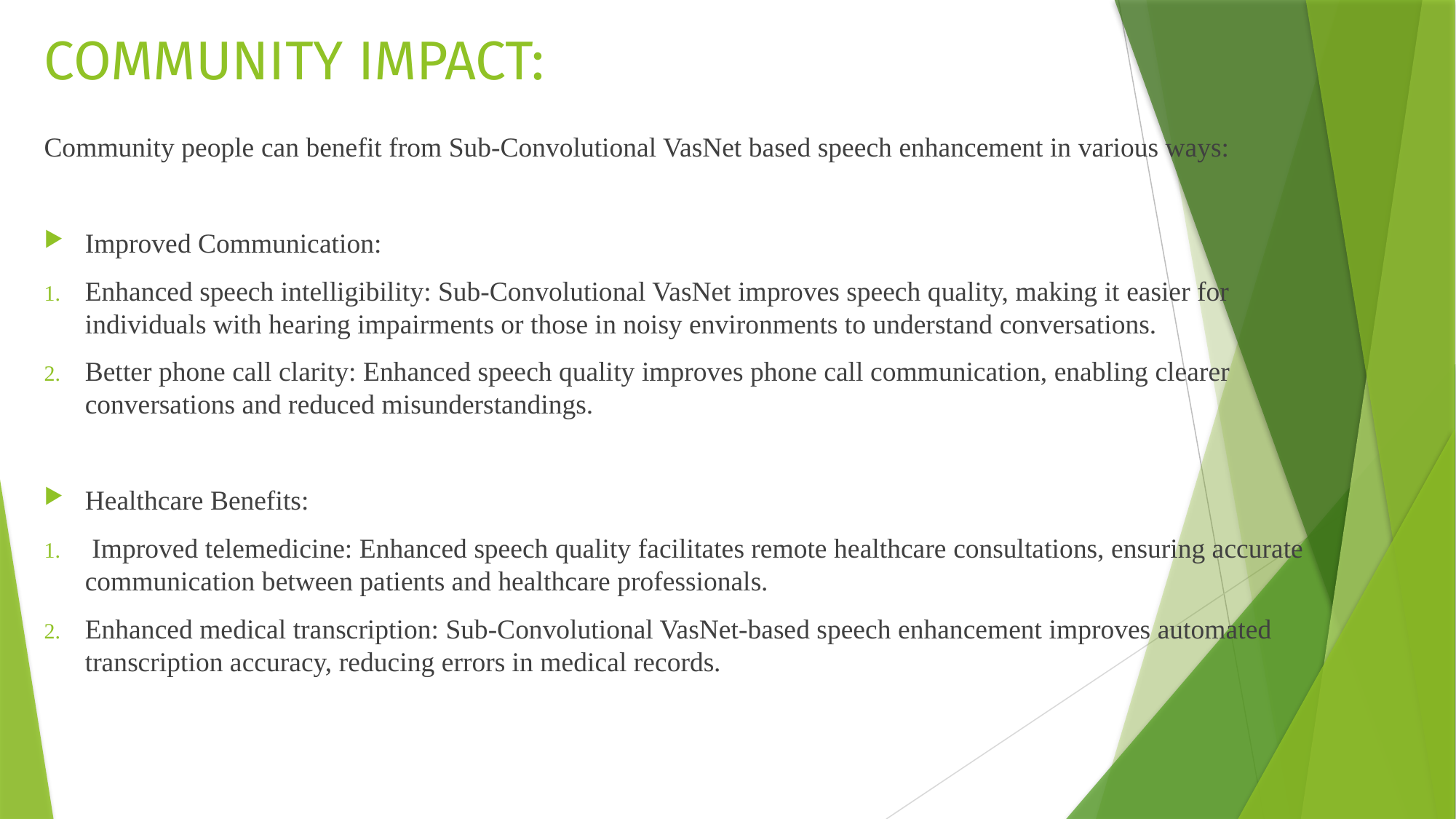

# COMMUNITY IMPACT:
Community people can benefit from Sub-Convolutional VasNet based speech enhancement in various ways:

Improved Communication:
Enhanced speech intelligibility: Sub-Convolutional VasNet improves speech quality, making it easier for individuals with hearing impairments or those in noisy environments to understand conversations.
Better phone call clarity: Enhanced speech quality improves phone call communication, enabling clearer conversations and reduced misunderstandings.

Healthcare Benefits:
 Improved telemedicine: Enhanced speech quality facilitates remote healthcare consultations, ensuring accurate communication between patients and healthcare professionals.
Enhanced medical transcription: Sub-Convolutional VasNet-based speech enhancement improves automated transcription accuracy, reducing errors in medical records.